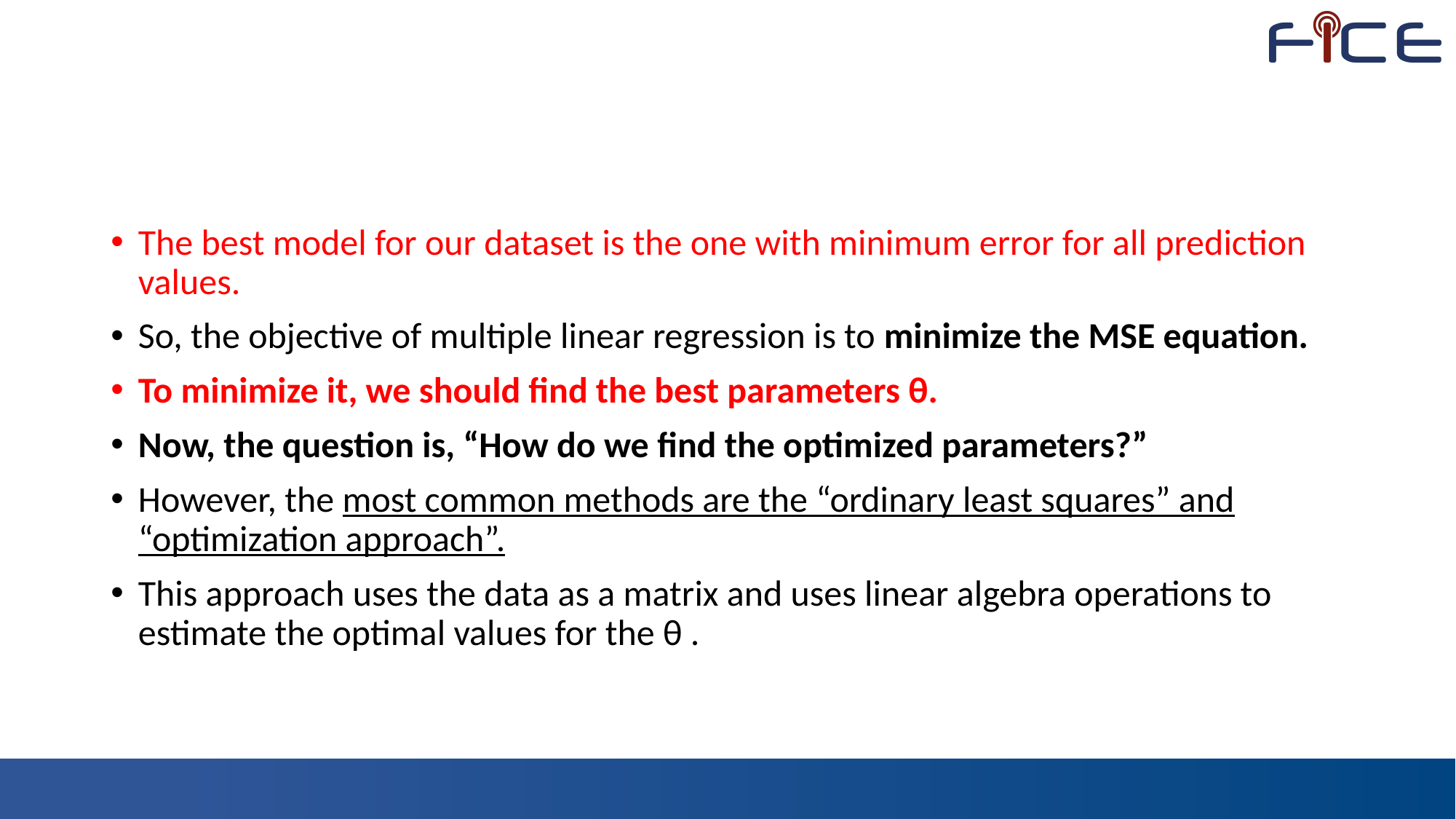

#
The best model for our dataset is the one with minimum error for all prediction values.
So, the objective of multiple linear regression is to minimize the MSE equation.
To minimize it, we should find the best parameters θ.
Now, the question is, “How do we find the optimized parameters?”
However, the most common methods are the “ordinary least squares” and “optimization approach”.
This approach uses the data as a matrix and uses linear algebra operations to estimate the optimal values for the θ .